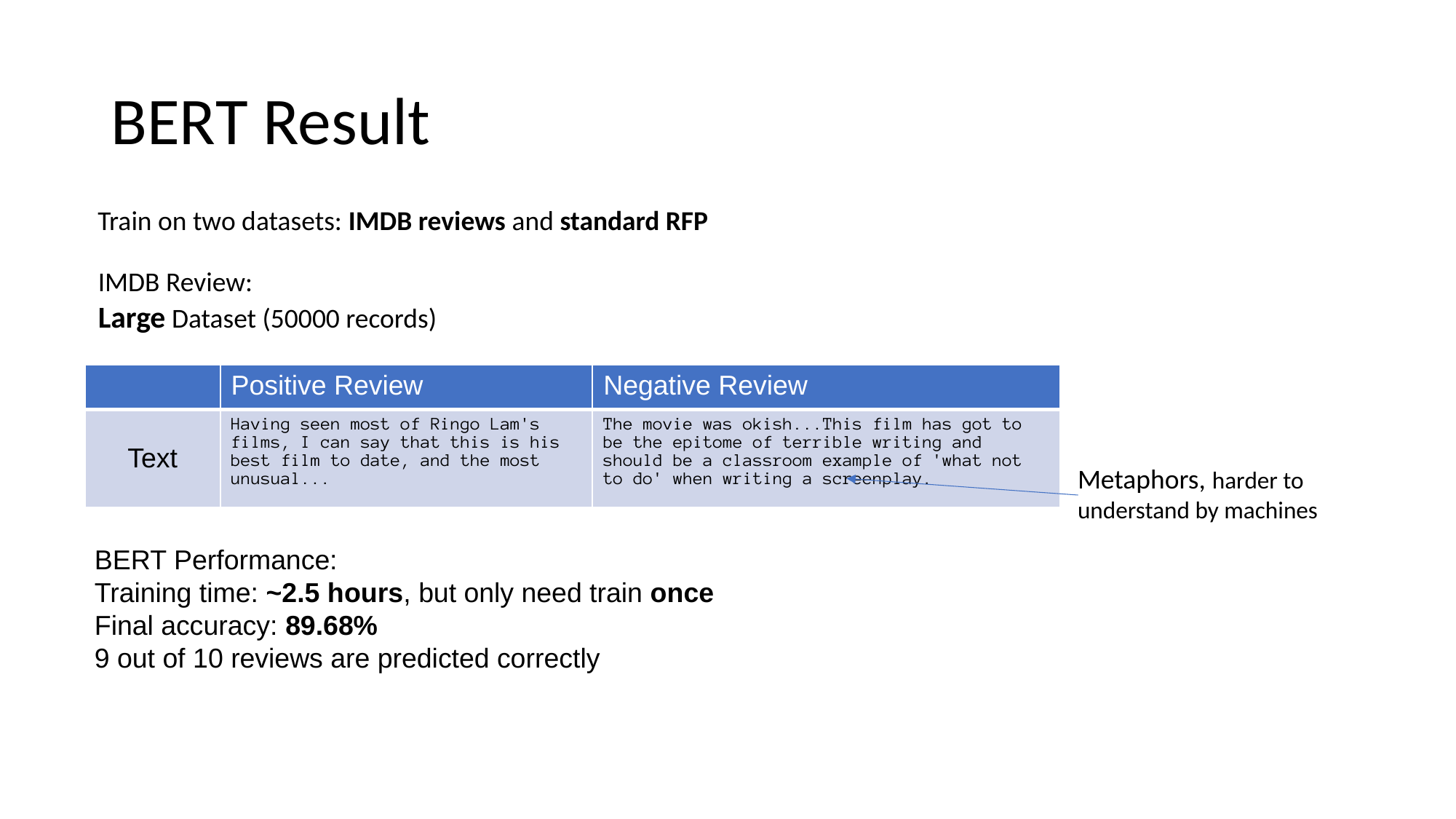

# BERT Result
Train on two datasets: IMDB reviews and standard RFP
IMDB Review:
Large Dataset (50000 records)
|  | Positive Review | Negative Review |
| --- | --- | --- |
| Text | Having seen most of Ringo Lam's films, I can say that this is his best film to date, and the most unusual... | The movie was okish...This film has got to be the epitome of terrible writing and should be a classroom example of 'what not to do' when writing a screenplay. |
Metaphors, harder to understand by machines
BERT Performance:
Training time: ~2.5 hours, but only need train once
Final accuracy: 89.68%
9 out of 10 reviews are predicted correctly